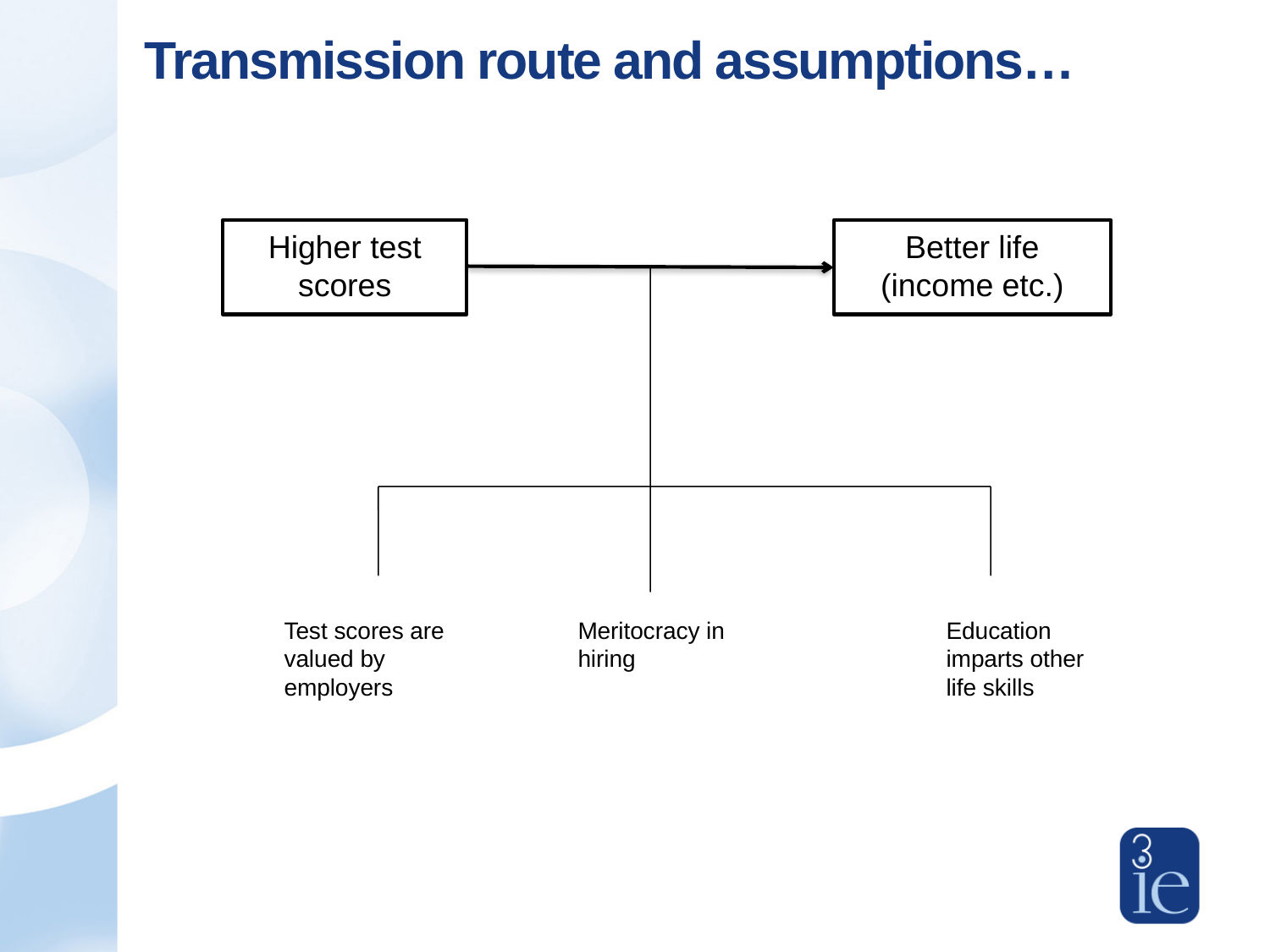

# Transmission route and assumptions…
Higher test scores
Better life (income etc.)

Test scores are valued by employers
Meritocracy in hiring
Education imparts other life skills